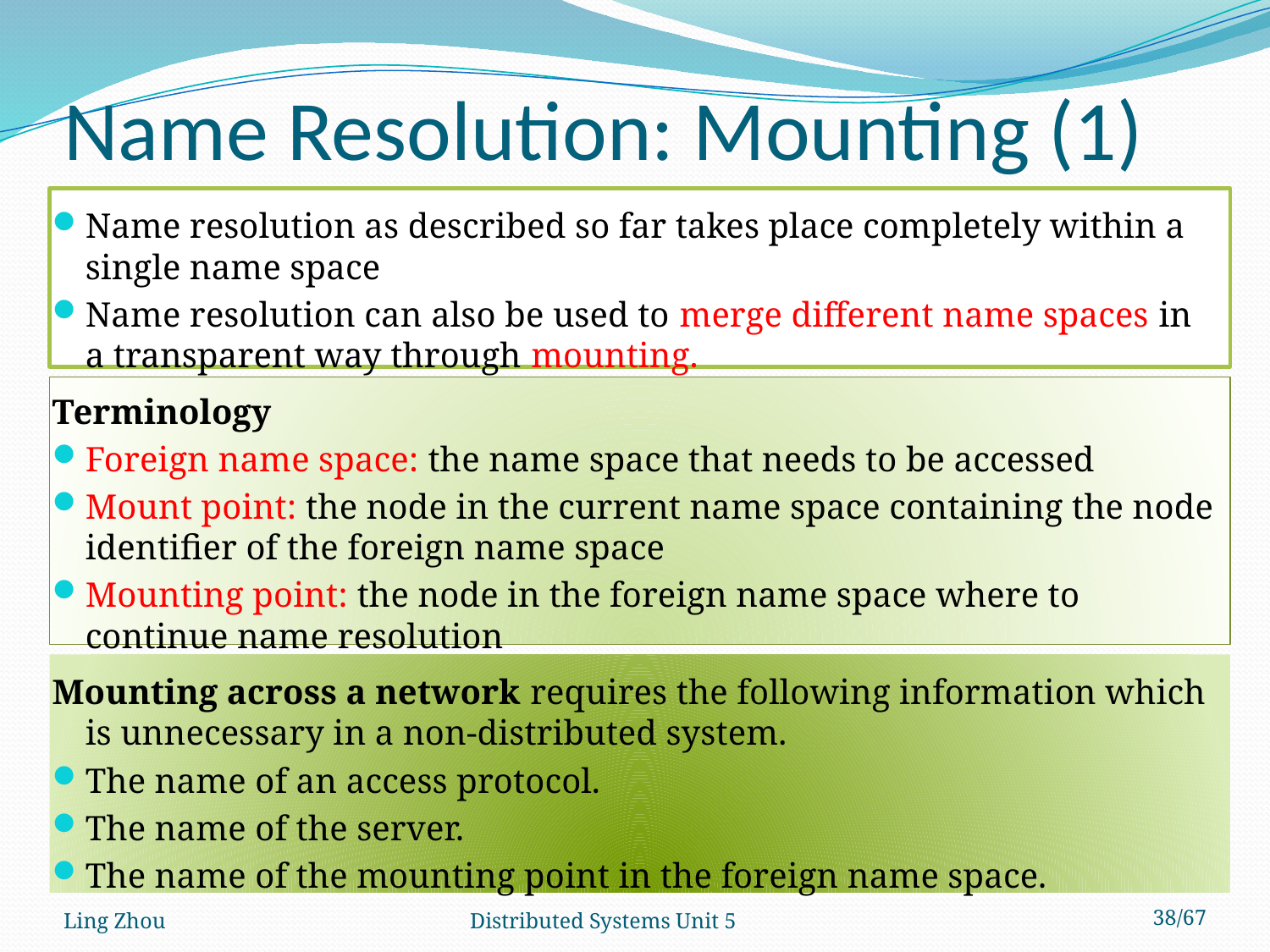

# Name Resolution: Mounting (1)

Name resolution as described so far takes place completely within a single name space
Name resolution can also be used to merge different name spaces in a transparent way through mounting.
Terminology
Foreign name space: the name space that needs to be accessed
Mount point: the node in the current name space containing the node identifier of the foreign name space
Mounting point: the node in the foreign name space where to continue name resolution
Mounting across a network requires the following information which is unnecessary in a non-distributed system.
The name of an access protocol.
The name of the server.
The name of the mounting point in the foreign name space.

Ling Zhou
Distributed Systems Unit 5
38/67